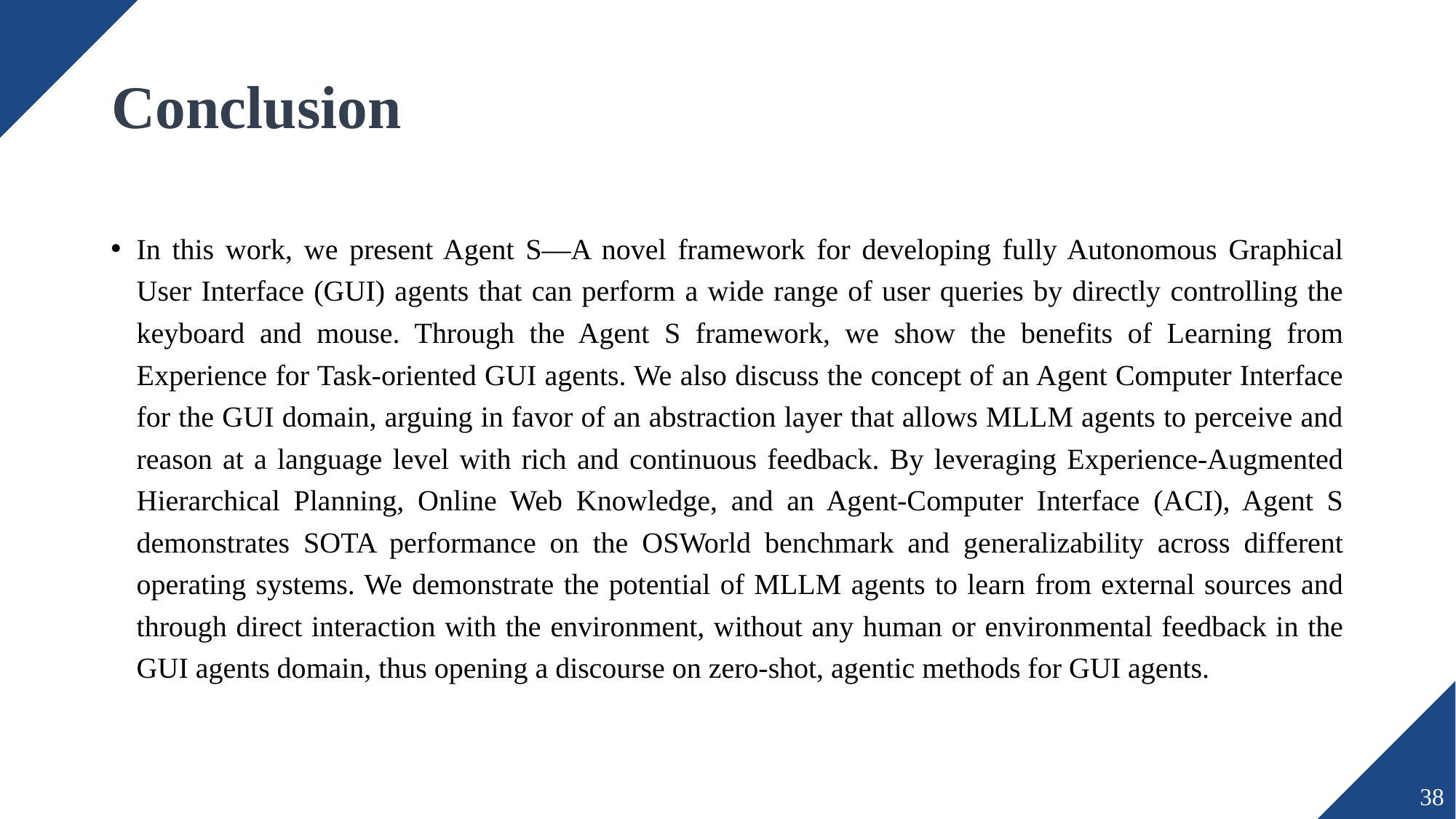

# Conclusion
In this work, we present Agent S—A novel framework for developing fully Autonomous Graphical User Interface (GUI) agents that can perform a wide range of user queries by directly controlling the keyboard and mouse. Through the Agent S framework, we show the benefits of Learning from Experience for Task-oriented GUI agents. We also discuss the concept of an Agent Computer Interface for the GUI domain, arguing in favor of an abstraction layer that allows MLLM agents to perceive and reason at a language level with rich and continuous feedback. By leveraging Experience-Augmented Hierarchical Planning, Online Web Knowledge, and an Agent-Computer Interface (ACI), Agent S demonstrates SOTA performance on the OSWorld benchmark and generalizability across different operating systems. We demonstrate the potential of MLLM agents to learn from external sources and through direct interaction with the environment, without any human or environmental feedback in the GUI agents domain, thus opening a discourse on zero-shot, agentic methods for GUI agents.
38